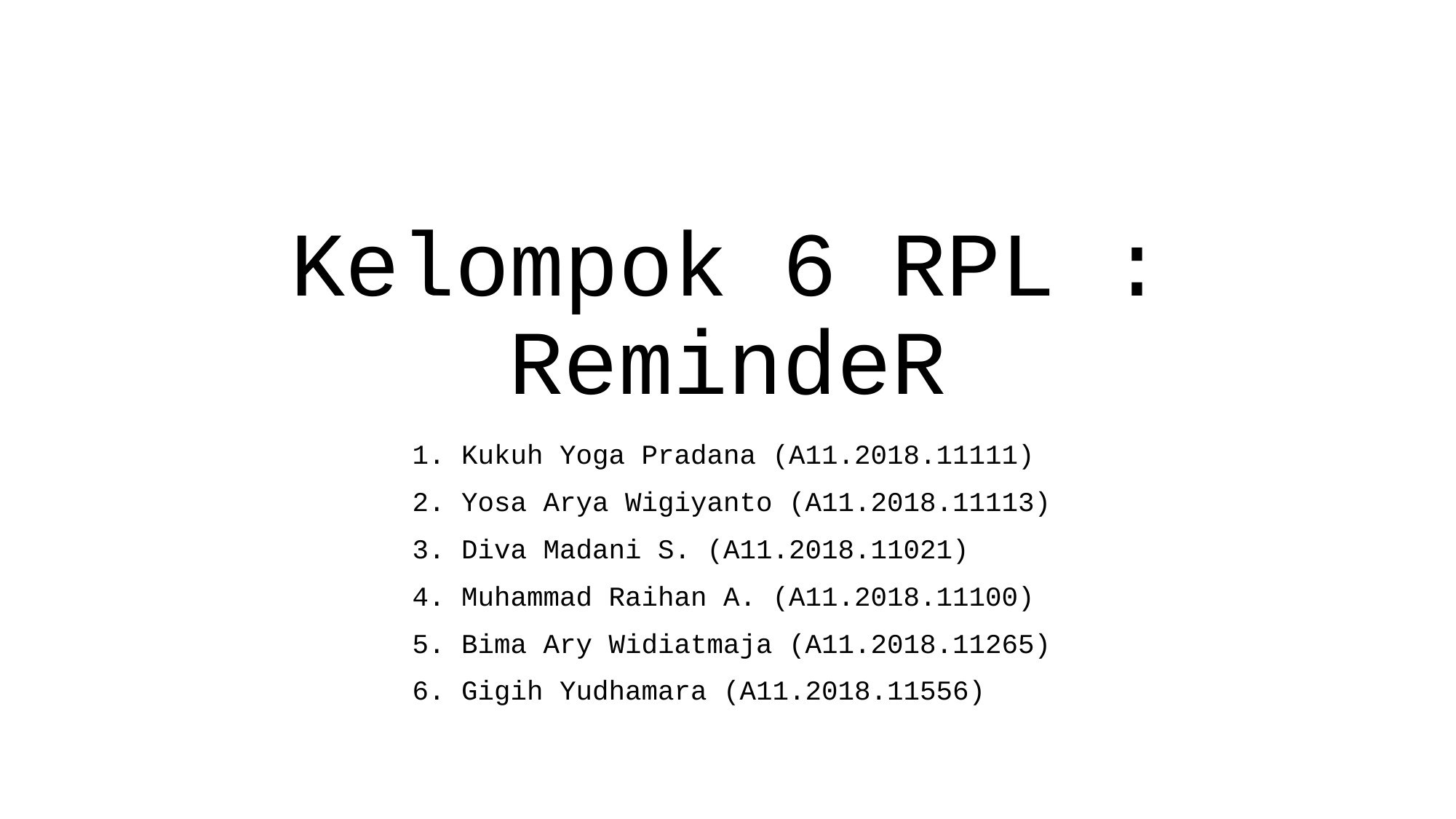

# Kelompok 6 RPL : RemindeR
1. Kukuh Yoga Pradana (A11.2018.11111)
2. Yosa Arya Wigiyanto (A11.2018.11113)
3. Diva Madani S. (A11.2018.11021)
4. Muhammad Raihan A. (A11.2018.11100)
5. Bima Ary Widiatmaja (A11.2018.11265)
6. Gigih Yudhamara (A11.2018.11556)